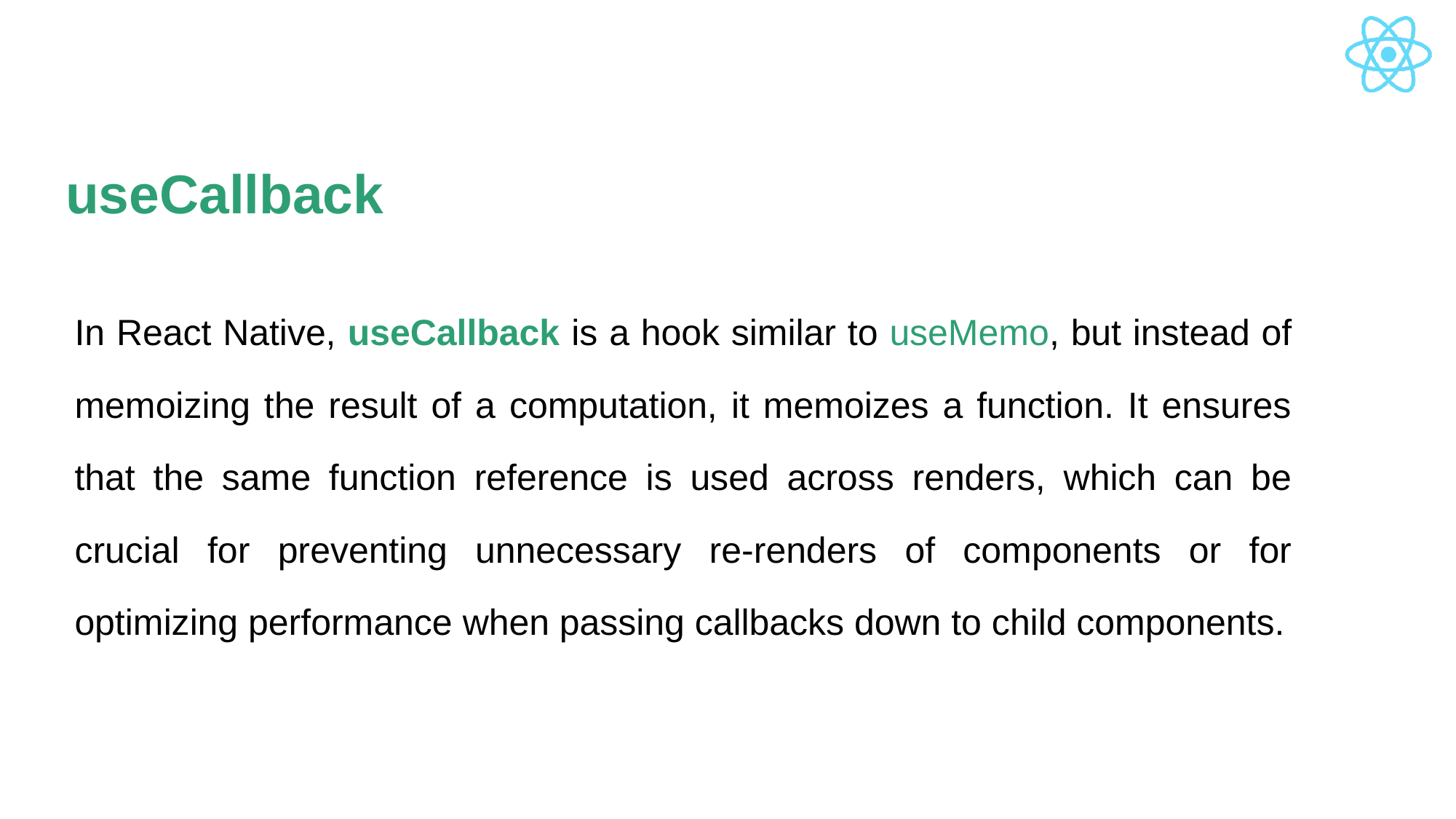

# useCallback
In React Native, useCallback is a hook similar to useMemo, but instead of memoizing the result of a computation, it memoizes a function. It ensures that the same function reference is used across renders, which can be crucial for preventing unnecessary re-renders of components or for optimizing performance when passing callbacks down to child components.